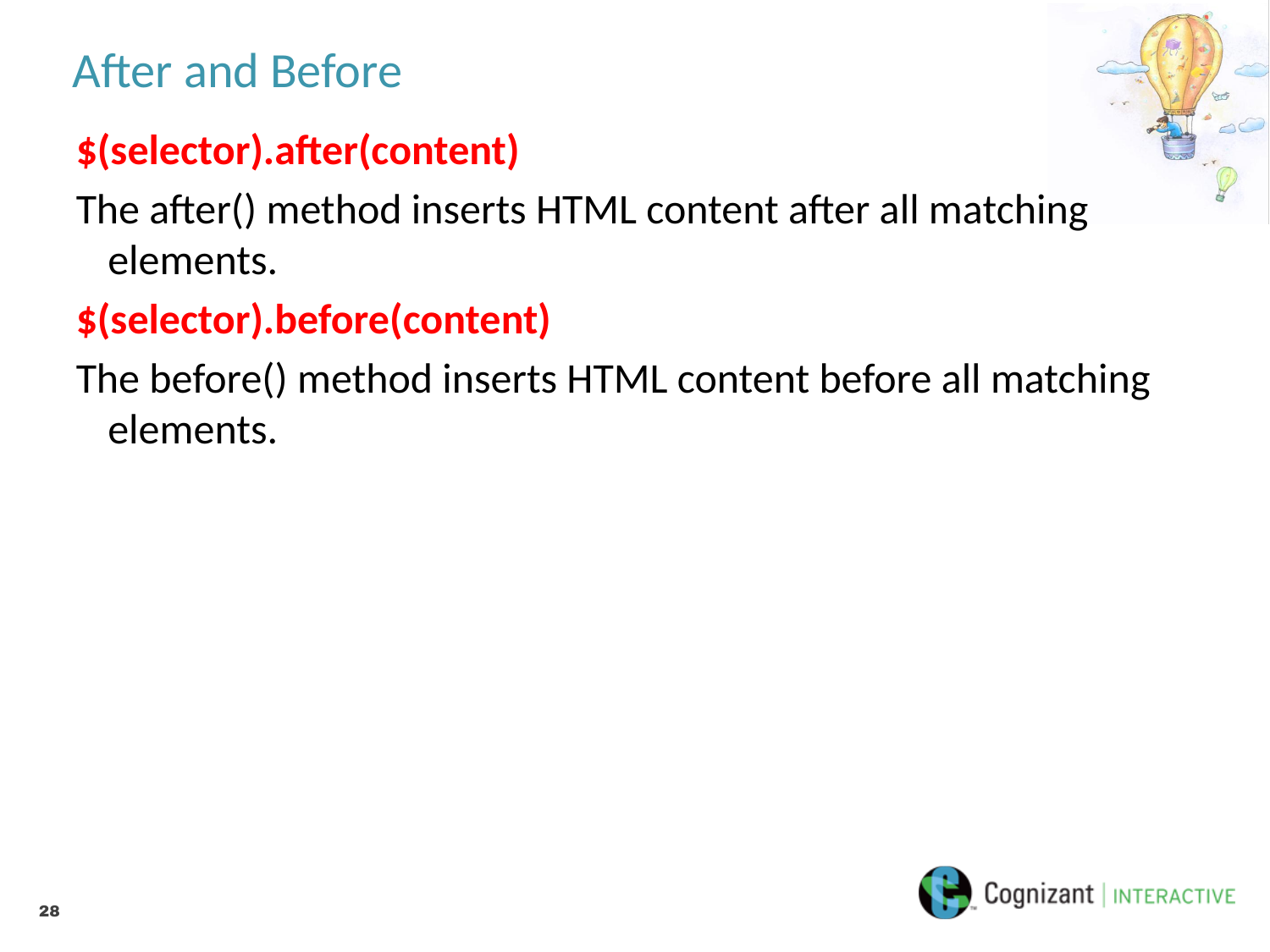

# After and Before
$(selector).after(content)
The after() method inserts HTML content after all matching elements.
$(selector).before(content)
The before() method inserts HTML content before all matching elements.

28